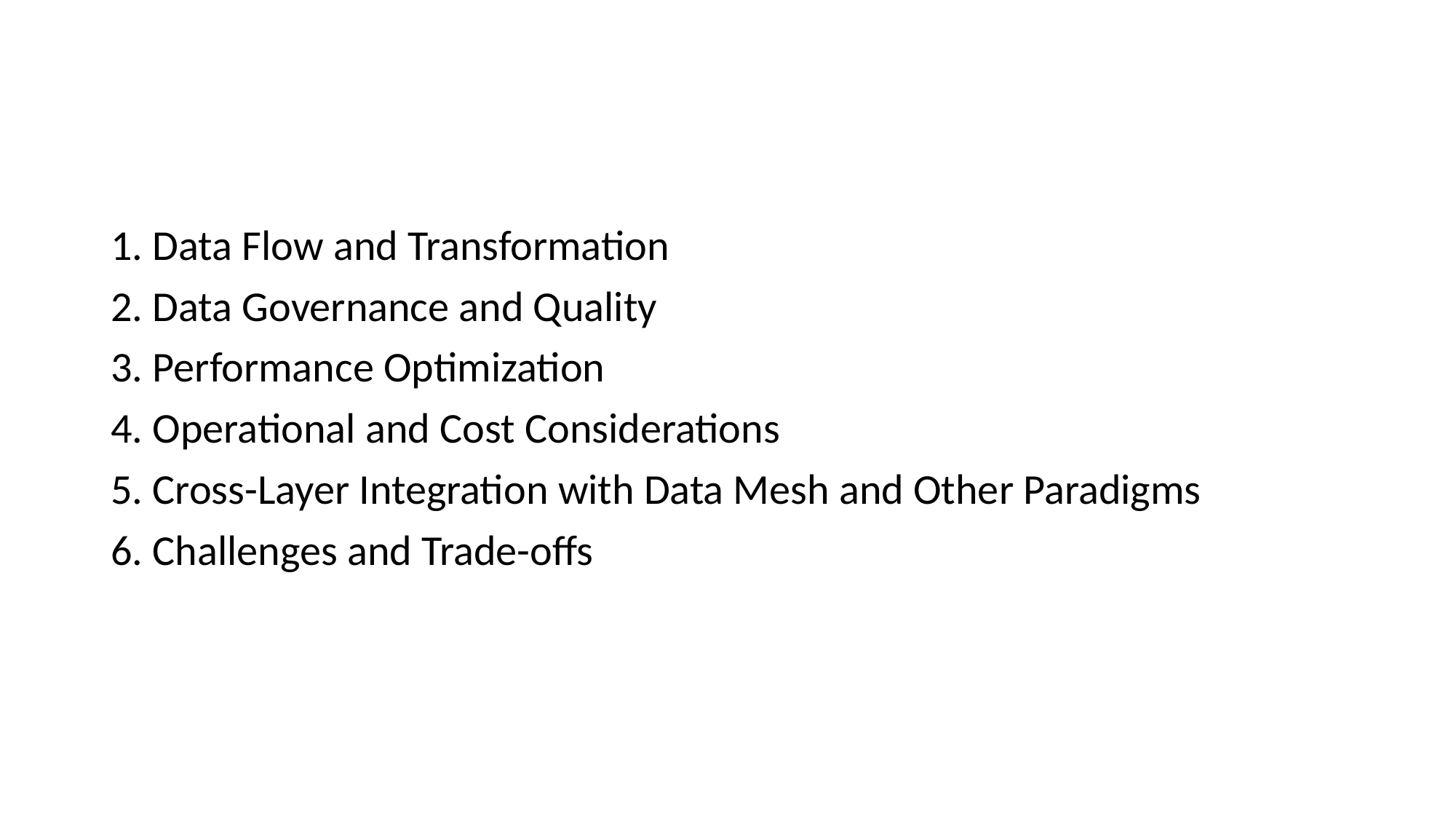

1. Data Flow and Transformation
2. Data Governance and Quality
3. Performance Optimization
4. Operational and Cost Considerations
5. Cross-Layer Integration with Data Mesh and Other Paradigms
6. Challenges and Trade-offs